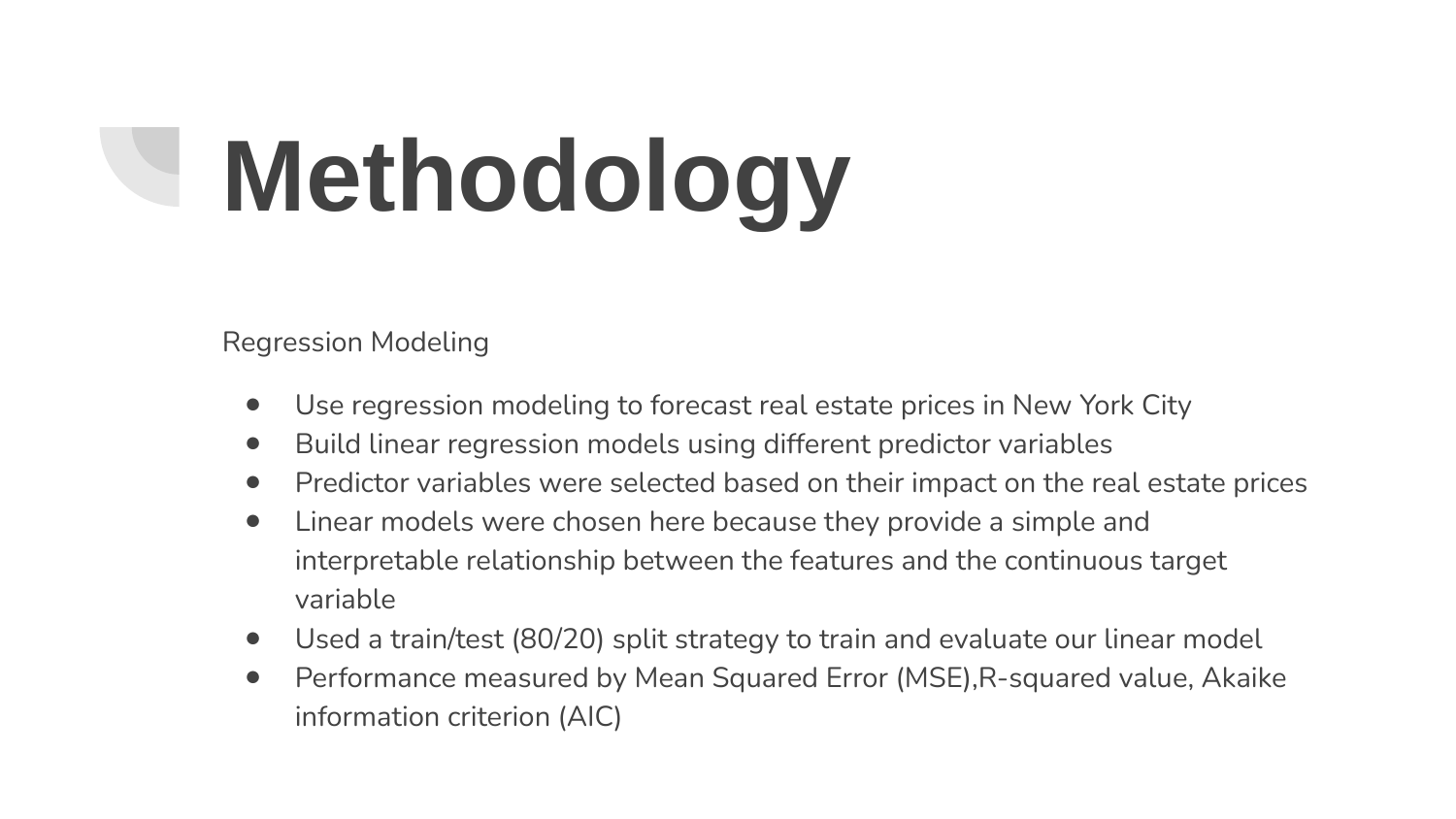

# Methodology
Regression Modeling
Use regression modeling to forecast real estate prices in New York City
Build linear regression models using different predictor variables
Predictor variables were selected based on their impact on the real estate prices
Linear models were chosen here because they provide a simple and interpretable relationship between the features and the continuous target variable
Used a train/test (80/20) split strategy to train and evaluate our linear model
Performance measured by Mean Squared Error (MSE),R-squared value, Akaike information criterion (AIC)